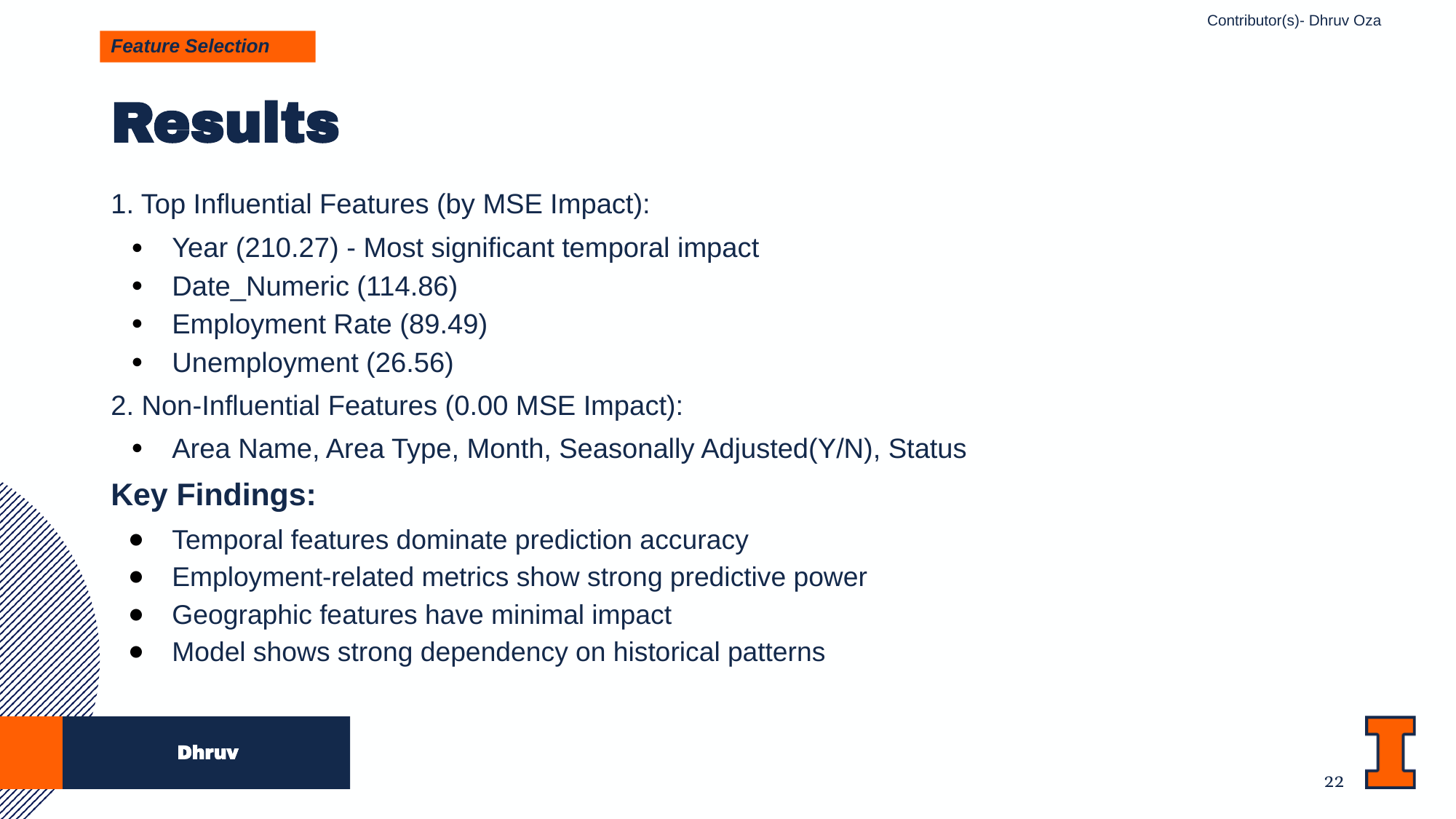

Contributor(s)- Dhruv Oza
Feature Selection
# Results
1. Top Influential Features (by MSE Impact):
Year (210.27) - Most significant temporal impact
Date_Numeric (114.86)
Employment Rate (89.49)
Unemployment (26.56)
2. Non-Influential Features (0.00 MSE Impact):
Area Name, Area Type, Month, Seasonally Adjusted(Y/N), Status
Key Findings:
Temporal features dominate prediction accuracy
Employment-related metrics show strong predictive power
Geographic features have minimal impact
Model shows strong dependency on historical patterns

Dhruv
22